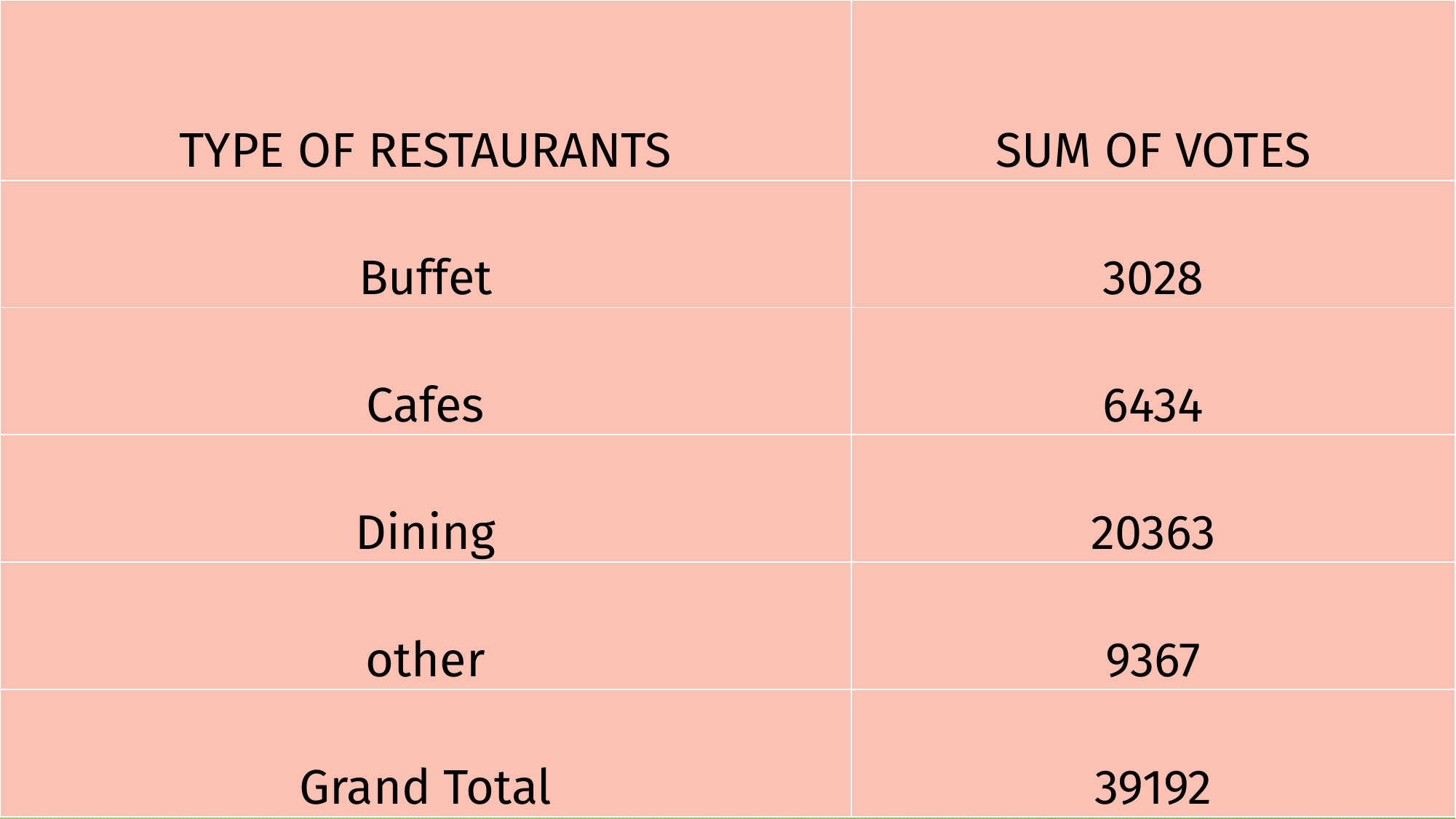

| TYPE OF RESTAURANTS | SUM OF VOTES |
| --- | --- |
| Buffet | 3028 |
| Cafes | 6434 |
| Dining | 20363 |
| other | 9367 |
| Grand Total | 39192 |